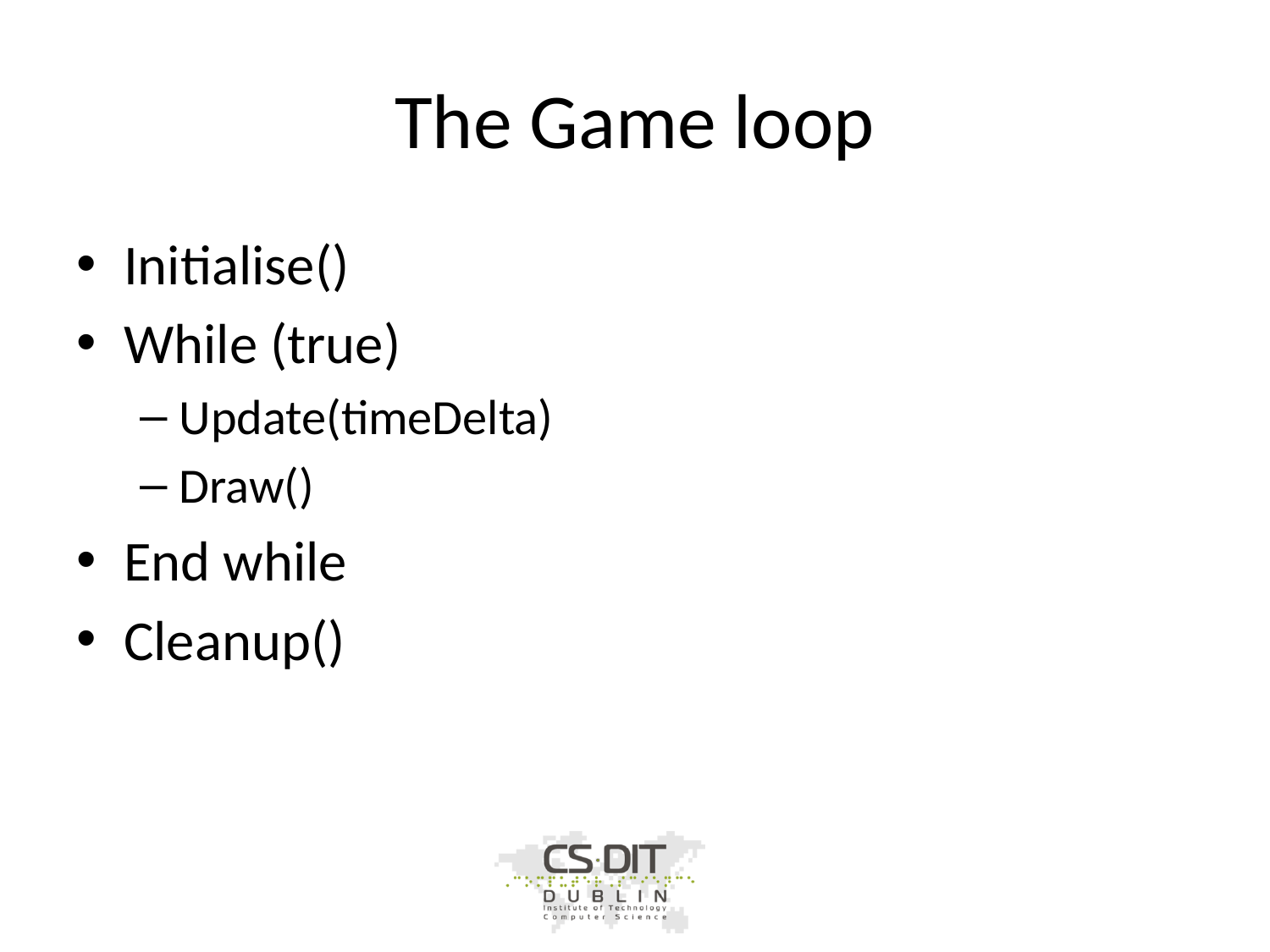

# The Game loop
Initialise()
While (true)
Update(timeDelta)
Draw()
End while
Cleanup()